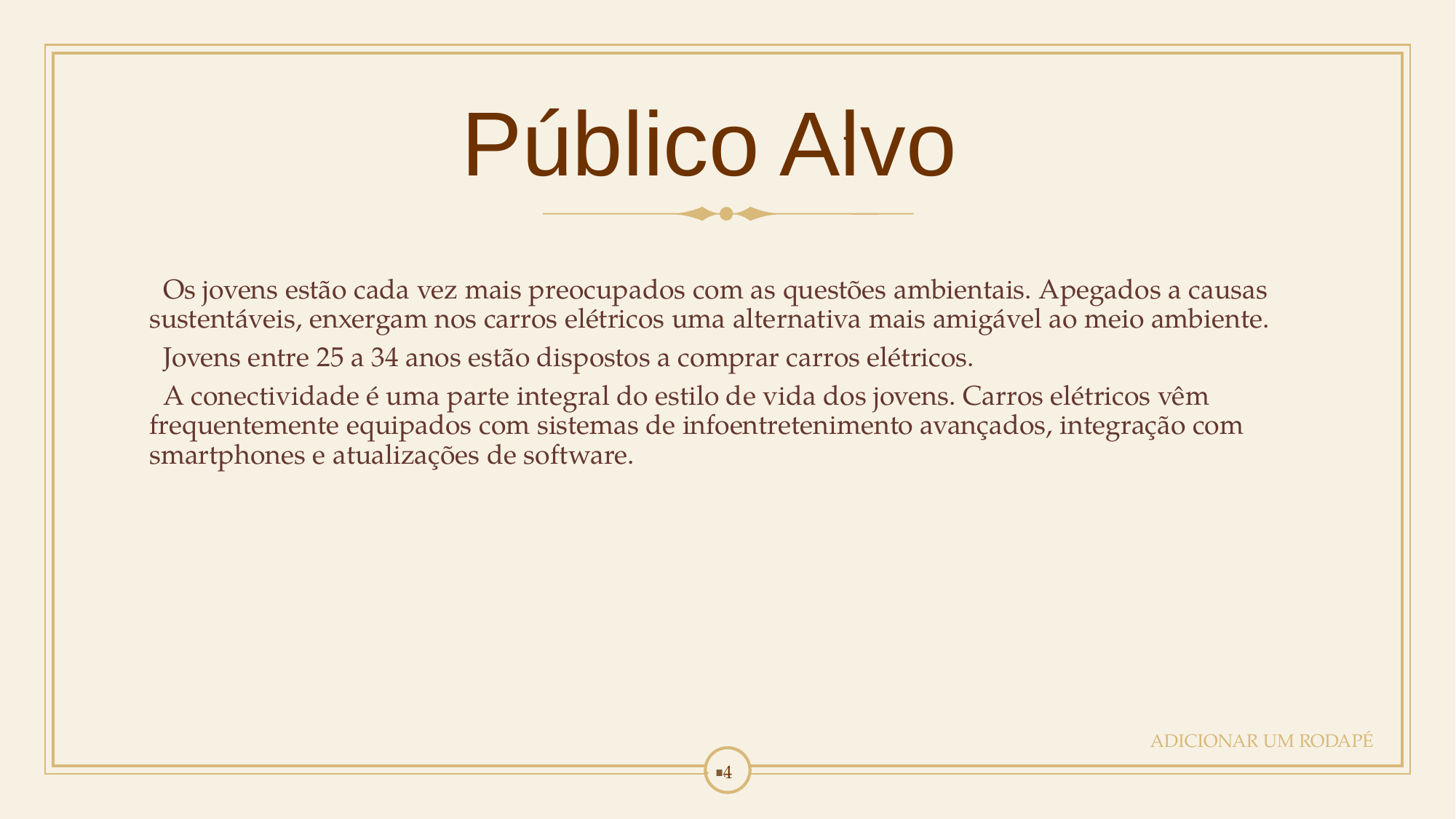

# Público Alvo
.
.
  Os jovens estão cada vez mais preocupados com as questões ambientais. Apegados a causas sustentáveis, enxergam nos carros elétricos uma alternativa mais amigável ao meio ambiente.
  Jovens entre 25 a 34 anos estão dispostos a comprar carros elétricos.
  A conectividade é uma parte integral do estilo de vida dos jovens. Carros elétricos vêm frequentemente equipados com sistemas de infoentretenimento avançados, integração com smartphones e atualizações de software.

.
ADICIONAR UM RODAPÉ
4
.